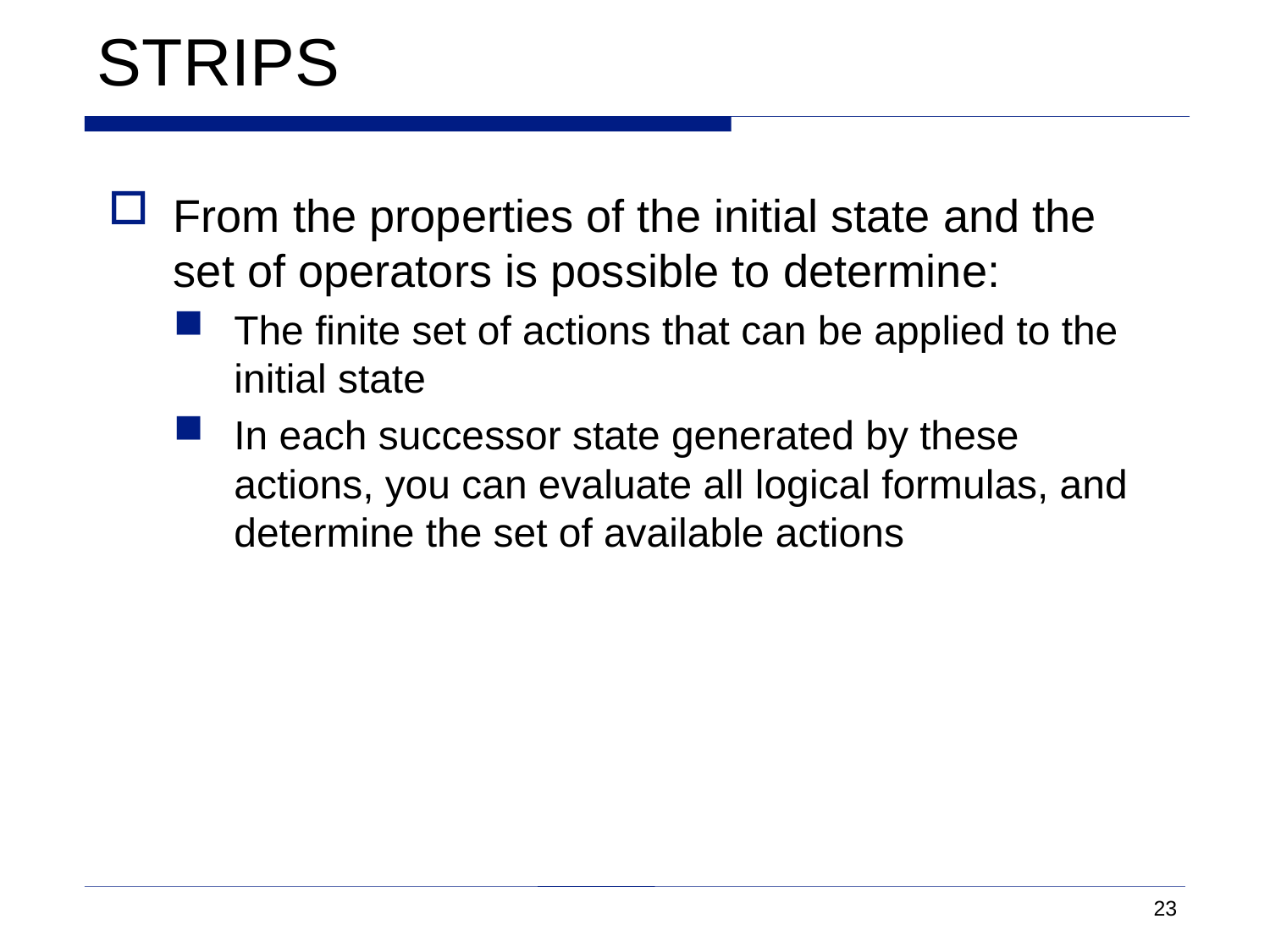

# STRIPS
From the properties of the initial state and the set of operators is possible to determine:
The finite set of actions that can be applied to the initial state
In each successor state generated by these actions, you can evaluate all logical formulas, and determine the set of available actions